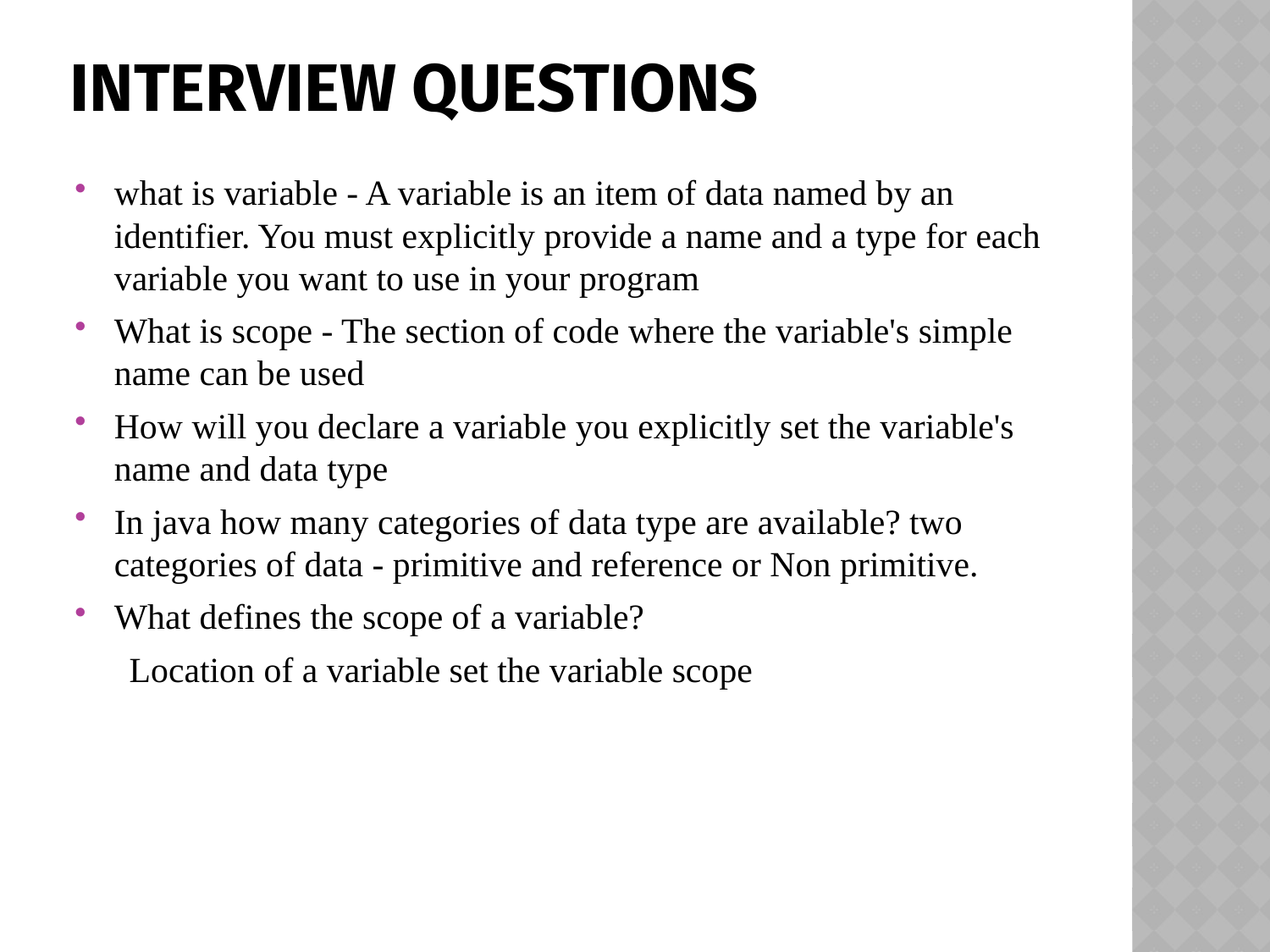

# INTERVIEW QUESTIONS
what is variable - A variable is an item of data named by an identifier. You must explicitly provide a name and a type for each variable you want to use in your program
What is scope - The section of code where the variable's simple name can be used
How will you declare a variable you explicitly set the variable's name and data type
In java how many categories of data type are available? two categories of data - primitive and reference or Non primitive.
What defines the scope of a variable?
      Location of a variable set the variable scope